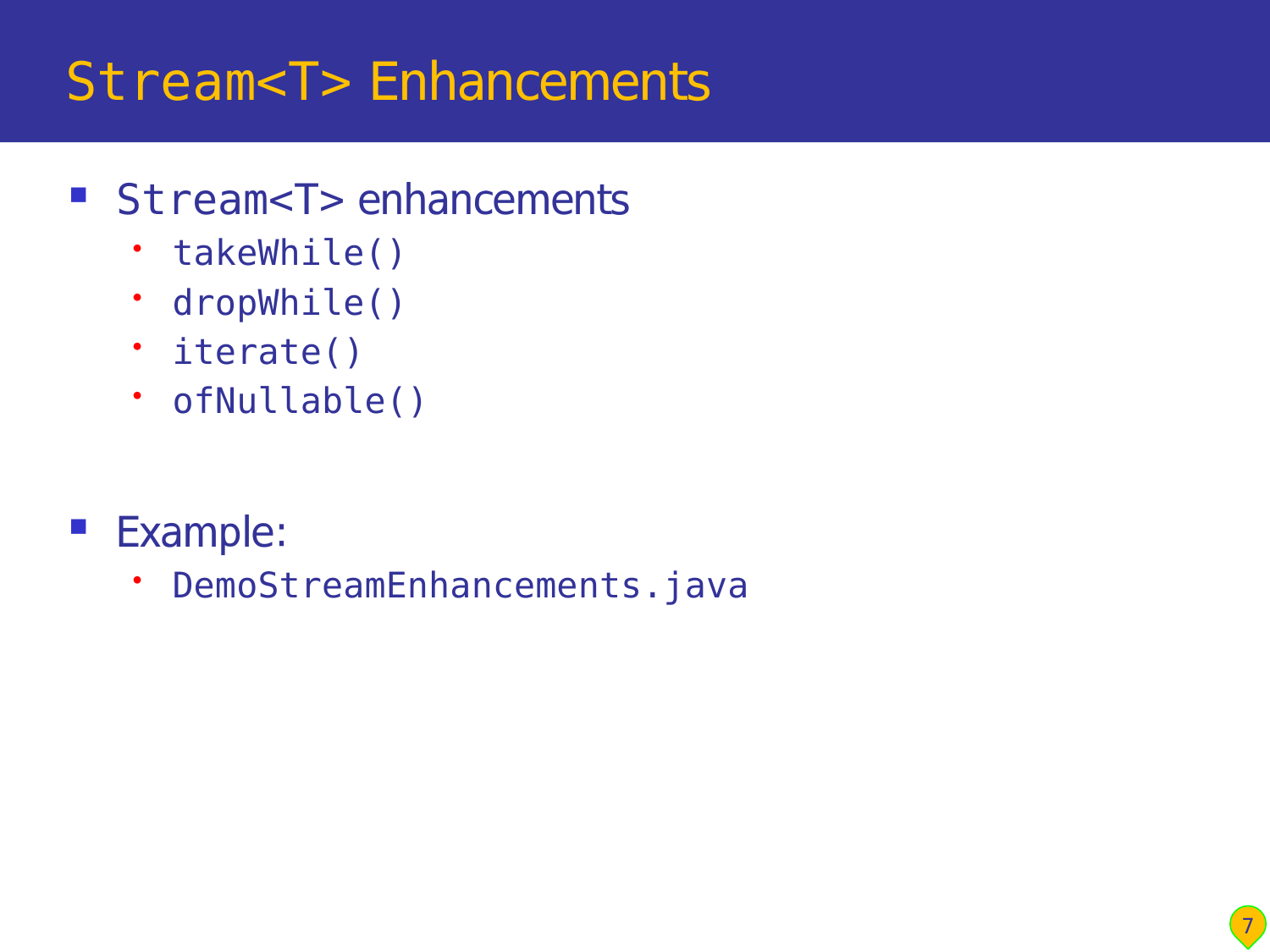

# Stream<T> Enhancements
Stream<T> enhancements
takeWhile()
dropWhile()
iterate()
ofNullable()

Example:
DemoStreamEnhancements.java

7